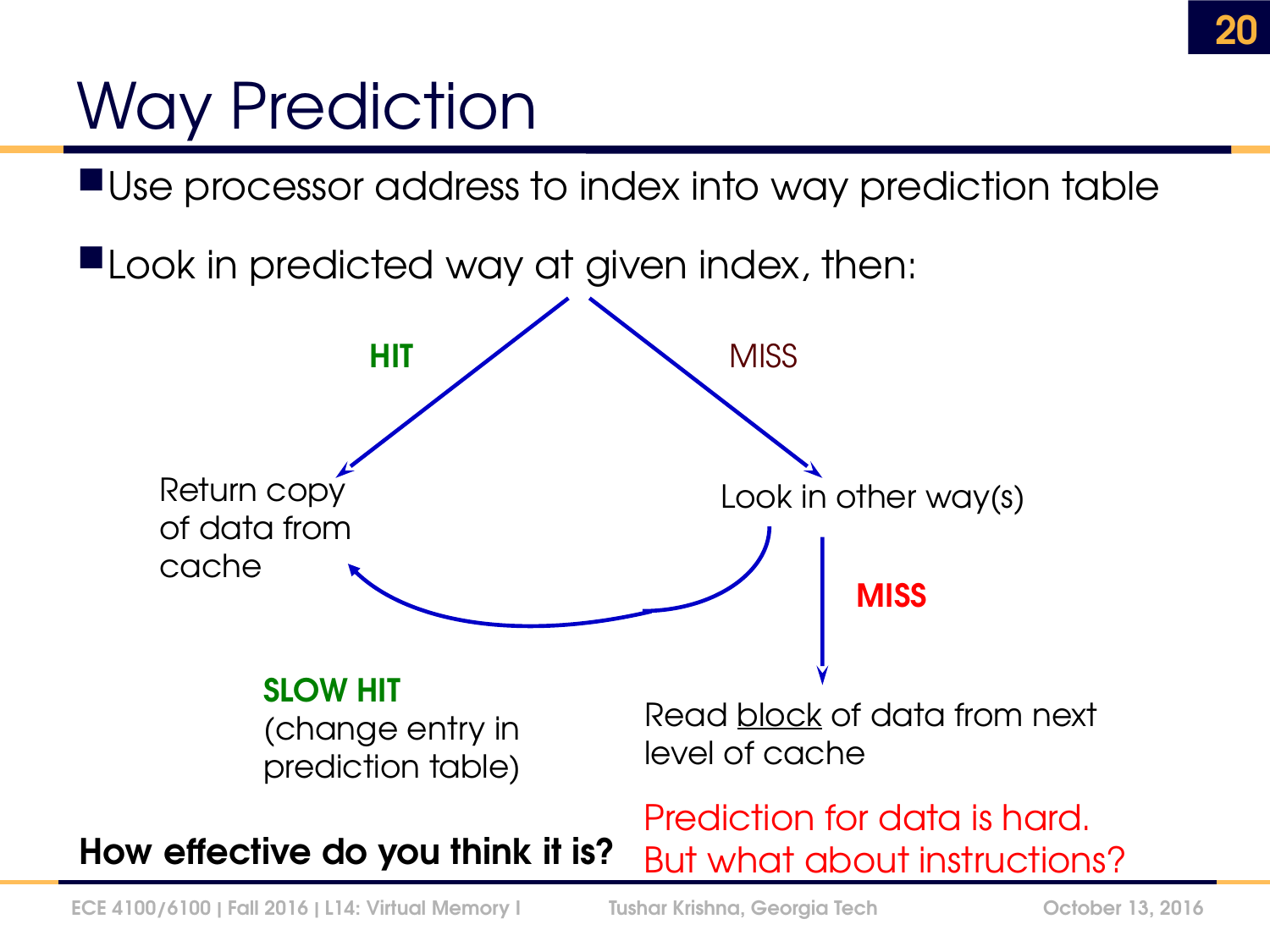

20
# Way Prediction
Use processor address to index into way prediction table
Look in predicted way at given index, then:

HIT
MISS
Return copy
of data from
cache
Look in other way(s)

MISS
SLOW HIT
(change entry in prediction table)
Read block of data from next level of cache
Prediction for data is hard.
But what about instructions?
How effective do you think it is?
ECE 4100/6100 | Fall 2016 | L14: Virtual Memory I                Tushar Krishna, Georgia Tech
October 13, 2016